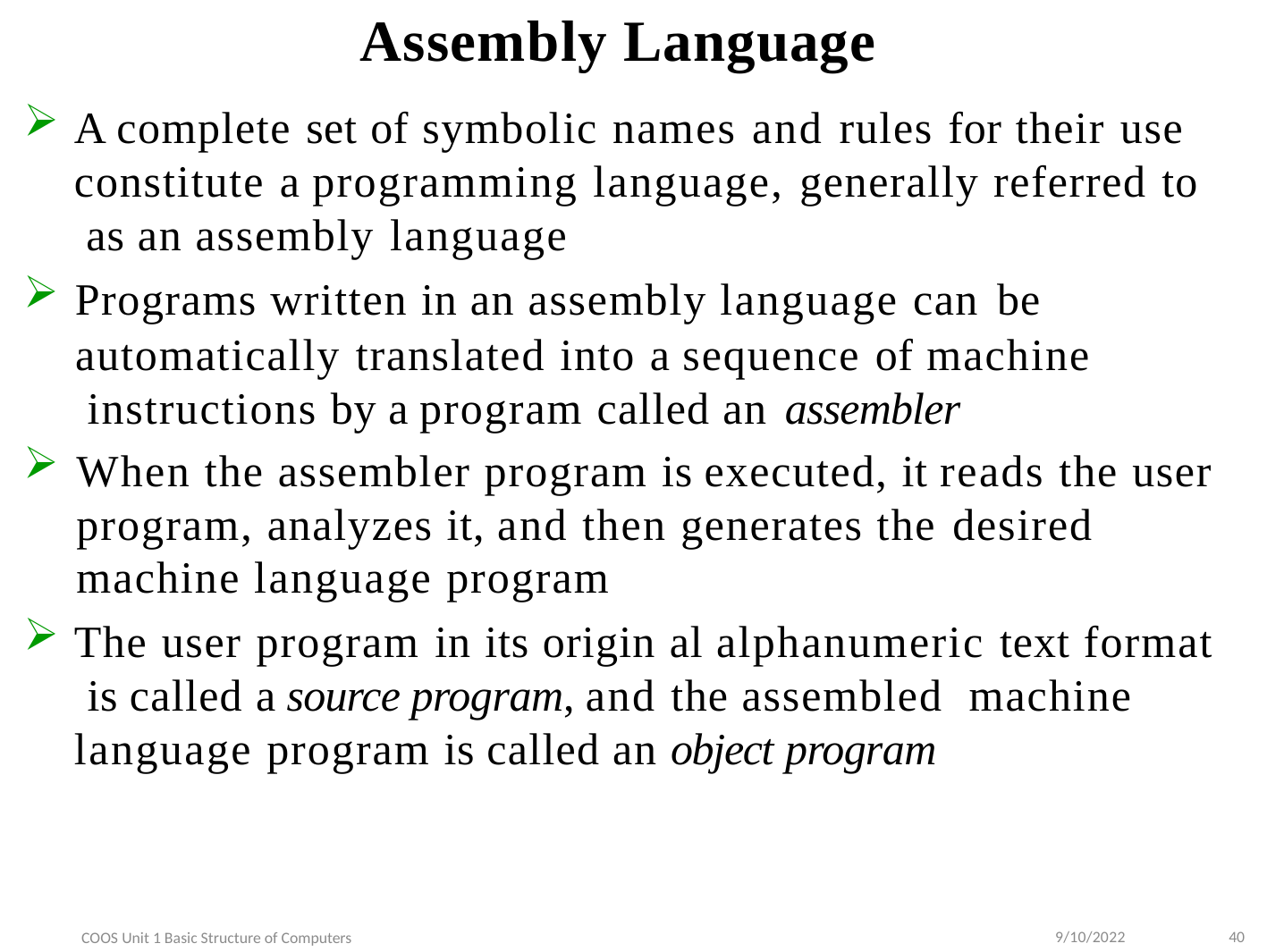

# Assembly Language
A complete set of symbolic names and rules for their use  constitute a programming language, generally referred to  as an assembly language
Programs written in an assembly language can be
automatically translated into a sequence of machine  instructions by a program called an assembler
When the assembler program is executed, it reads the user  program, analyzes it, and then generates the desired
machine language program
The user program in its origin al alphanumeric text format  is called a source program, and the assembled machine
language program is called an object program
9/10/2022
40
COOS Unit 1 Basic Structure of Computers